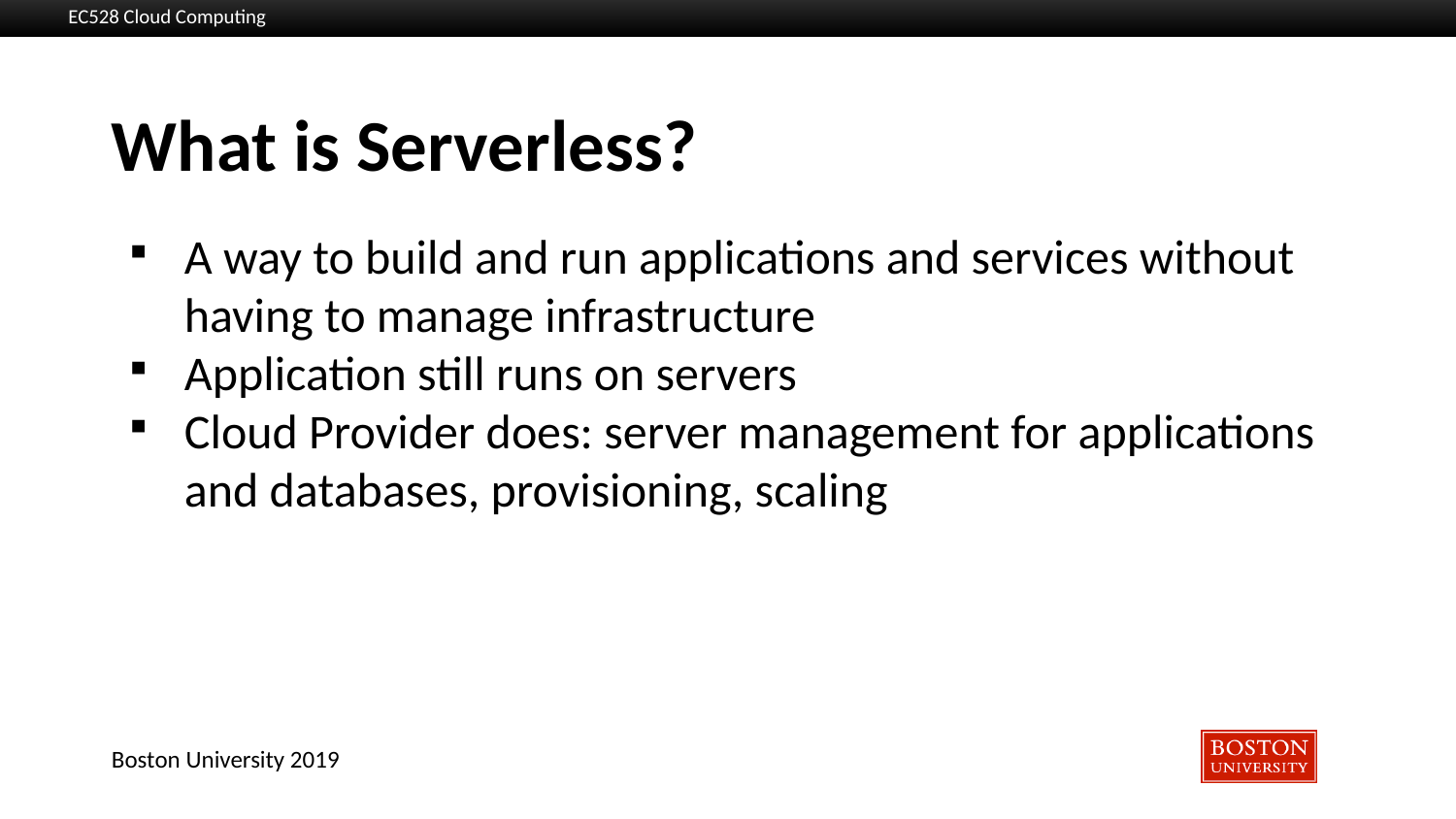

# What is Serverless?
A way to build and run applications and services without having to manage infrastructure
Application still runs on servers
Cloud Provider does: server management for applications and databases, provisioning, scaling